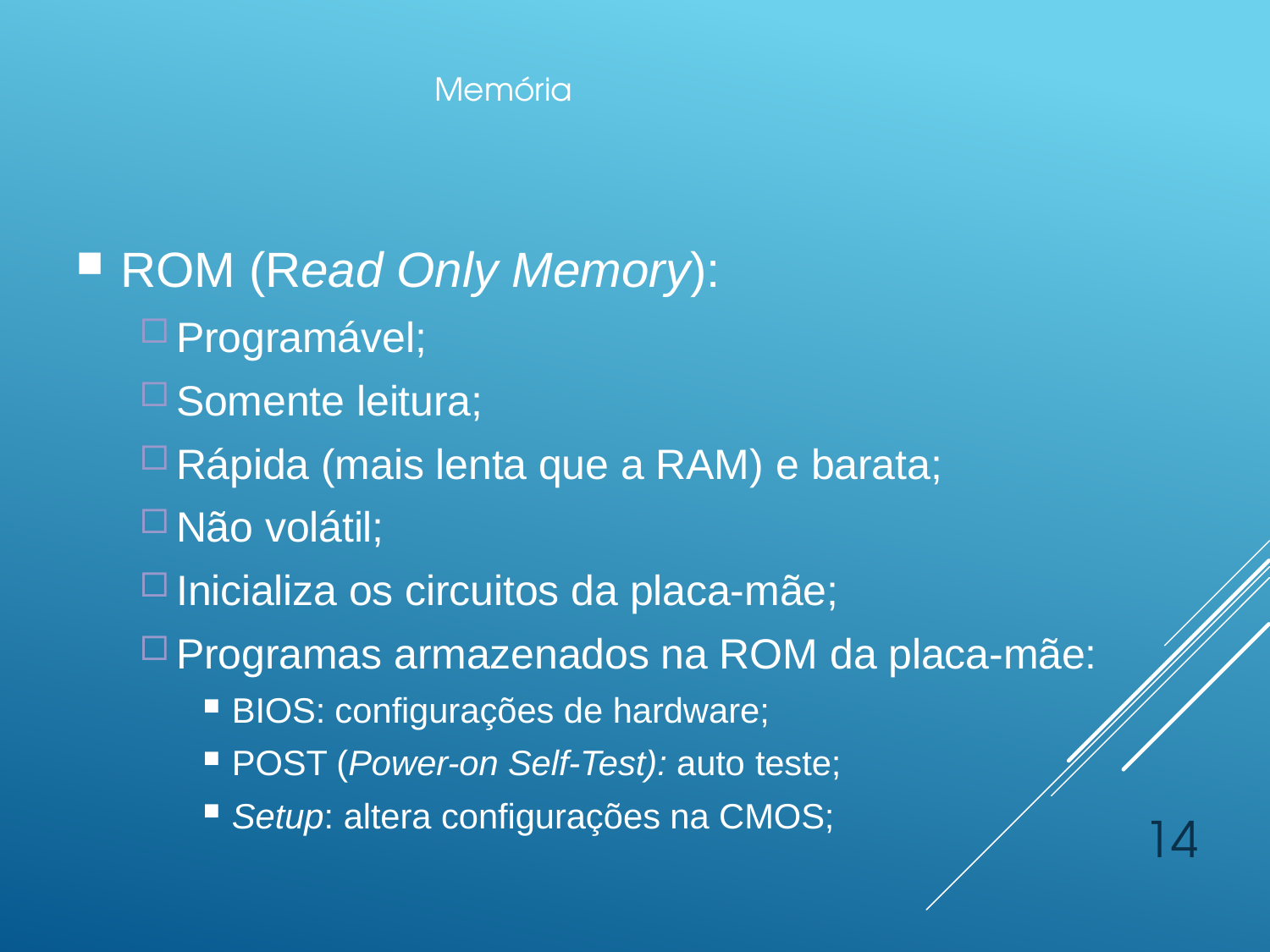

Memória
ROM (Read Only Memory):
Programável;
Somente leitura;
Rápida (mais lenta que a RAM) e barata;
Não volátil;
Inicializa os circuitos da placa-mãe;
Programas armazenados na ROM da placa-mãe:
BIOS: configurações de hardware;
POST (Power-on Self-Test): auto teste;
Setup: altera configurações na CMOS;
14